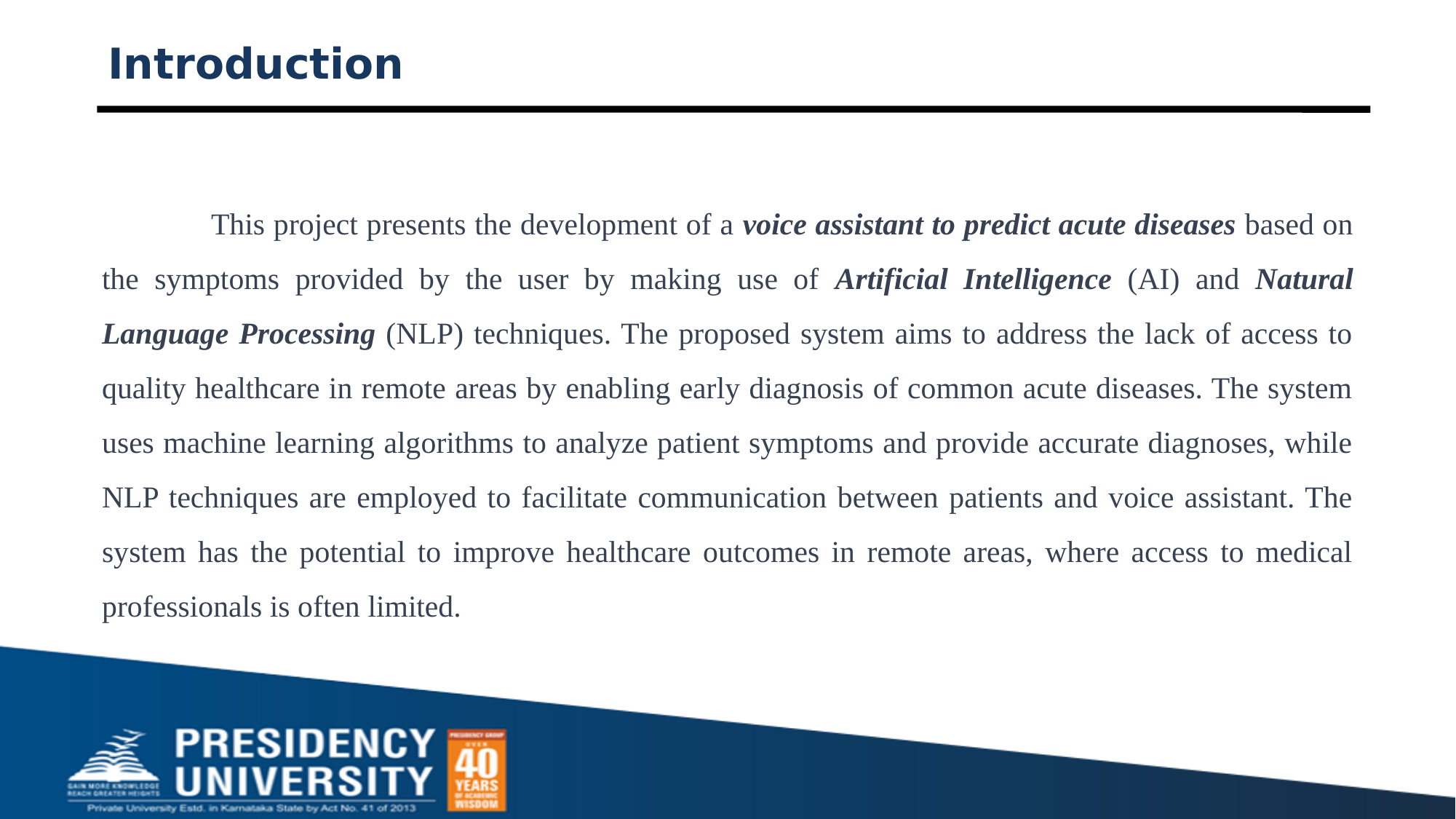

# Introduction
	This project presents the development of a voice assistant to predict acute diseases based on the symptoms provided by the user by making use of Artificial Intelligence (AI) and Natural Language Processing (NLP) techniques. The proposed system aims to address the lack of access to quality healthcare in remote areas by enabling early diagnosis of common acute diseases. The system uses machine learning algorithms to analyze patient symptoms and provide accurate diagnoses, while NLP techniques are employed to facilitate communication between patients and voice assistant. The system has the potential to improve healthcare outcomes in remote areas, where access to medical professionals is often limited.